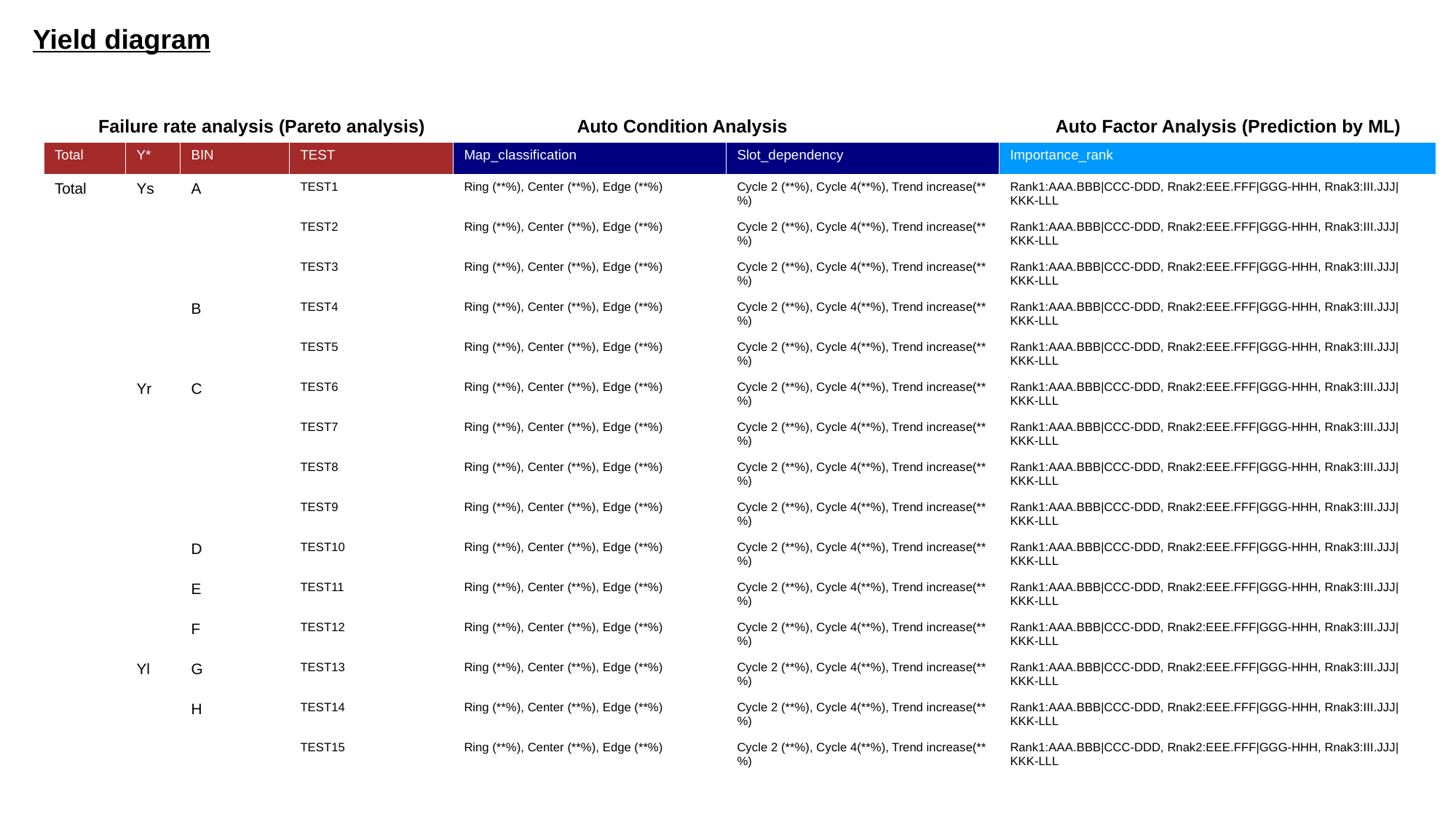

# Yield diagram
Failure rate analysis (Pareto analysis)
Auto Condition Analysis
Auto Factor Analysis (Prediction by ML)
| Total | Y\* | BIN | TEST | Map\_classification | Slot\_dependency | Importance\_rank |
| --- | --- | --- | --- | --- | --- | --- |
| Total | Ys | A | TEST1 | Ring (\*\*%), Center (\*\*%), Edge (\*\*%) | Cycle 2 (\*\*%), Cycle 4(\*\*%), Trend increase(\*\*%) | Rank1:AAA.BBB|CCC-DDD, Rnak2:EEE.FFF|GGG-HHH, Rnak3:III.JJJ|KKK-LLL |
|  |  |  | TEST2 | Ring (\*\*%), Center (\*\*%), Edge (\*\*%) | Cycle 2 (\*\*%), Cycle 4(\*\*%), Trend increase(\*\*%) | Rank1:AAA.BBB|CCC-DDD, Rnak2:EEE.FFF|GGG-HHH, Rnak3:III.JJJ|KKK-LLL |
|  |  |  | TEST3 | Ring (\*\*%), Center (\*\*%), Edge (\*\*%) | Cycle 2 (\*\*%), Cycle 4(\*\*%), Trend increase(\*\*%) | Rank1:AAA.BBB|CCC-DDD, Rnak2:EEE.FFF|GGG-HHH, Rnak3:III.JJJ|KKK-LLL |
|  |  | B | TEST4 | Ring (\*\*%), Center (\*\*%), Edge (\*\*%) | Cycle 2 (\*\*%), Cycle 4(\*\*%), Trend increase(\*\*%) | Rank1:AAA.BBB|CCC-DDD, Rnak2:EEE.FFF|GGG-HHH, Rnak3:III.JJJ|KKK-LLL |
|  |  |  | TEST5 | Ring (\*\*%), Center (\*\*%), Edge (\*\*%) | Cycle 2 (\*\*%), Cycle 4(\*\*%), Trend increase(\*\*%) | Rank1:AAA.BBB|CCC-DDD, Rnak2:EEE.FFF|GGG-HHH, Rnak3:III.JJJ|KKK-LLL |
|  | Yr | C | TEST6 | Ring (\*\*%), Center (\*\*%), Edge (\*\*%) | Cycle 2 (\*\*%), Cycle 4(\*\*%), Trend increase(\*\*%) | Rank1:AAA.BBB|CCC-DDD, Rnak2:EEE.FFF|GGG-HHH, Rnak3:III.JJJ|KKK-LLL |
|  |  |  | TEST7 | Ring (\*\*%), Center (\*\*%), Edge (\*\*%) | Cycle 2 (\*\*%), Cycle 4(\*\*%), Trend increase(\*\*%) | Rank1:AAA.BBB|CCC-DDD, Rnak2:EEE.FFF|GGG-HHH, Rnak3:III.JJJ|KKK-LLL |
|  |  |  | TEST8 | Ring (\*\*%), Center (\*\*%), Edge (\*\*%) | Cycle 2 (\*\*%), Cycle 4(\*\*%), Trend increase(\*\*%) | Rank1:AAA.BBB|CCC-DDD, Rnak2:EEE.FFF|GGG-HHH, Rnak3:III.JJJ|KKK-LLL |
|  |  |  | TEST9 | Ring (\*\*%), Center (\*\*%), Edge (\*\*%) | Cycle 2 (\*\*%), Cycle 4(\*\*%), Trend increase(\*\*%) | Rank1:AAA.BBB|CCC-DDD, Rnak2:EEE.FFF|GGG-HHH, Rnak3:III.JJJ|KKK-LLL |
|  |  | D | TEST10 | Ring (\*\*%), Center (\*\*%), Edge (\*\*%) | Cycle 2 (\*\*%), Cycle 4(\*\*%), Trend increase(\*\*%) | Rank1:AAA.BBB|CCC-DDD, Rnak2:EEE.FFF|GGG-HHH, Rnak3:III.JJJ|KKK-LLL |
|  |  | E | TEST11 | Ring (\*\*%), Center (\*\*%), Edge (\*\*%) | Cycle 2 (\*\*%), Cycle 4(\*\*%), Trend increase(\*\*%) | Rank1:AAA.BBB|CCC-DDD, Rnak2:EEE.FFF|GGG-HHH, Rnak3:III.JJJ|KKK-LLL |
|  |  | F | TEST12 | Ring (\*\*%), Center (\*\*%), Edge (\*\*%) | Cycle 2 (\*\*%), Cycle 4(\*\*%), Trend increase(\*\*%) | Rank1:AAA.BBB|CCC-DDD, Rnak2:EEE.FFF|GGG-HHH, Rnak3:III.JJJ|KKK-LLL |
|  | Yl | G | TEST13 | Ring (\*\*%), Center (\*\*%), Edge (\*\*%) | Cycle 2 (\*\*%), Cycle 4(\*\*%), Trend increase(\*\*%) | Rank1:AAA.BBB|CCC-DDD, Rnak2:EEE.FFF|GGG-HHH, Rnak3:III.JJJ|KKK-LLL |
|  |  | H | TEST14 | Ring (\*\*%), Center (\*\*%), Edge (\*\*%) | Cycle 2 (\*\*%), Cycle 4(\*\*%), Trend increase(\*\*%) | Rank1:AAA.BBB|CCC-DDD, Rnak2:EEE.FFF|GGG-HHH, Rnak3:III.JJJ|KKK-LLL |
|  |  |  | TEST15 | Ring (\*\*%), Center (\*\*%), Edge (\*\*%) | Cycle 2 (\*\*%), Cycle 4(\*\*%), Trend increase(\*\*%) | Rank1:AAA.BBB|CCC-DDD, Rnak2:EEE.FFF|GGG-HHH, Rnak3:III.JJJ|KKK-LLL |